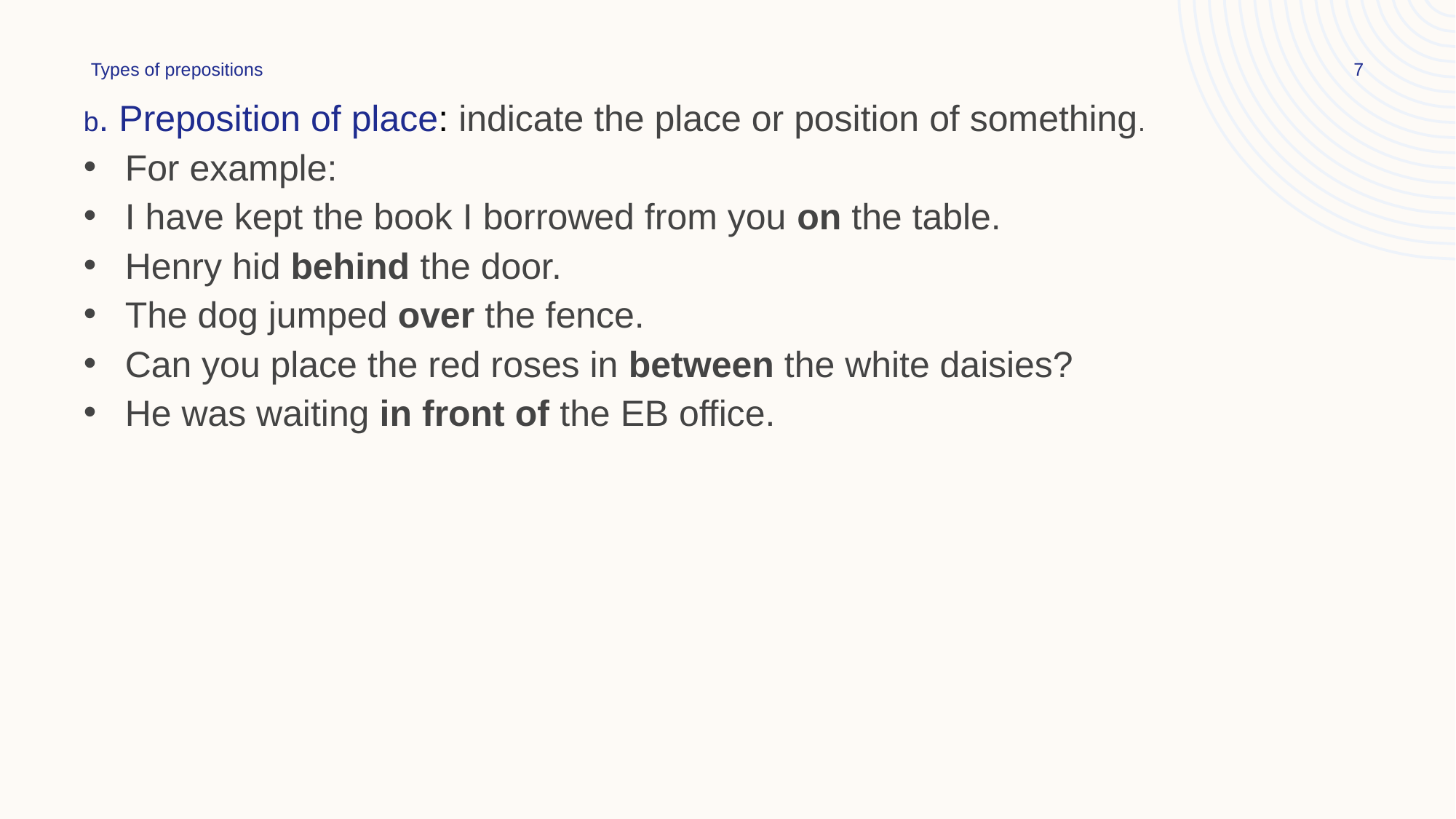

7
Types of prepositions
b. Preposition of place: indicate the place or position of something.
For example:
I have kept the book I borrowed from you on the table.
Henry hid behind the door.
The dog jumped over the fence.
Can you place the red roses in between the white daisies?
He was waiting in front of the EB office.